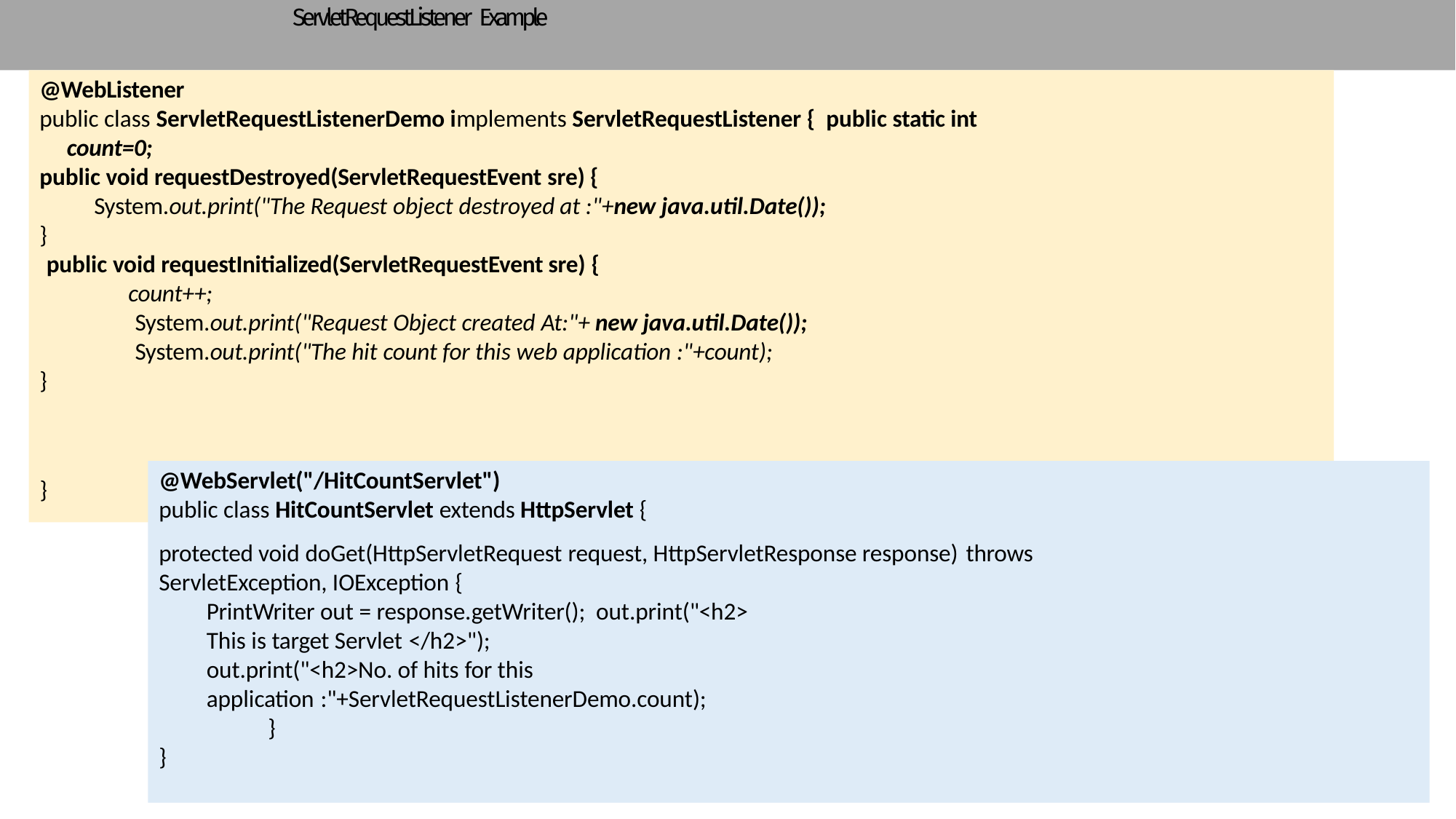

# ServletRequestListener Example

@WebListener
public class ServletRequestListenerDemo implements ServletRequestListener {  public static int count=0;
public void requestDestroyed(ServletRequestEvent sre) {
System.out.print("The Request object destroyed at :"+new java.util.Date());
}
public void requestInitialized(ServletRequestEvent sre) {
count++;
System.out.print("Request Object created At:"+ new java.util.Date());
System.out.print("The hit count for this web application :"+count);
}

@WebServlet("/HitCountServlet")
public class HitCountServlet extends HttpServlet {
}
protected void doGet(HttpServletRequest request, HttpServletResponse response) throws
ServletException, IOException {
PrintWriter out = response.getWriter();  out.print("<h2> This is target Servlet </h2>");
out.print("<h2>No. of hits for this application :"+ServletRequestListenerDemo.count);
}
}